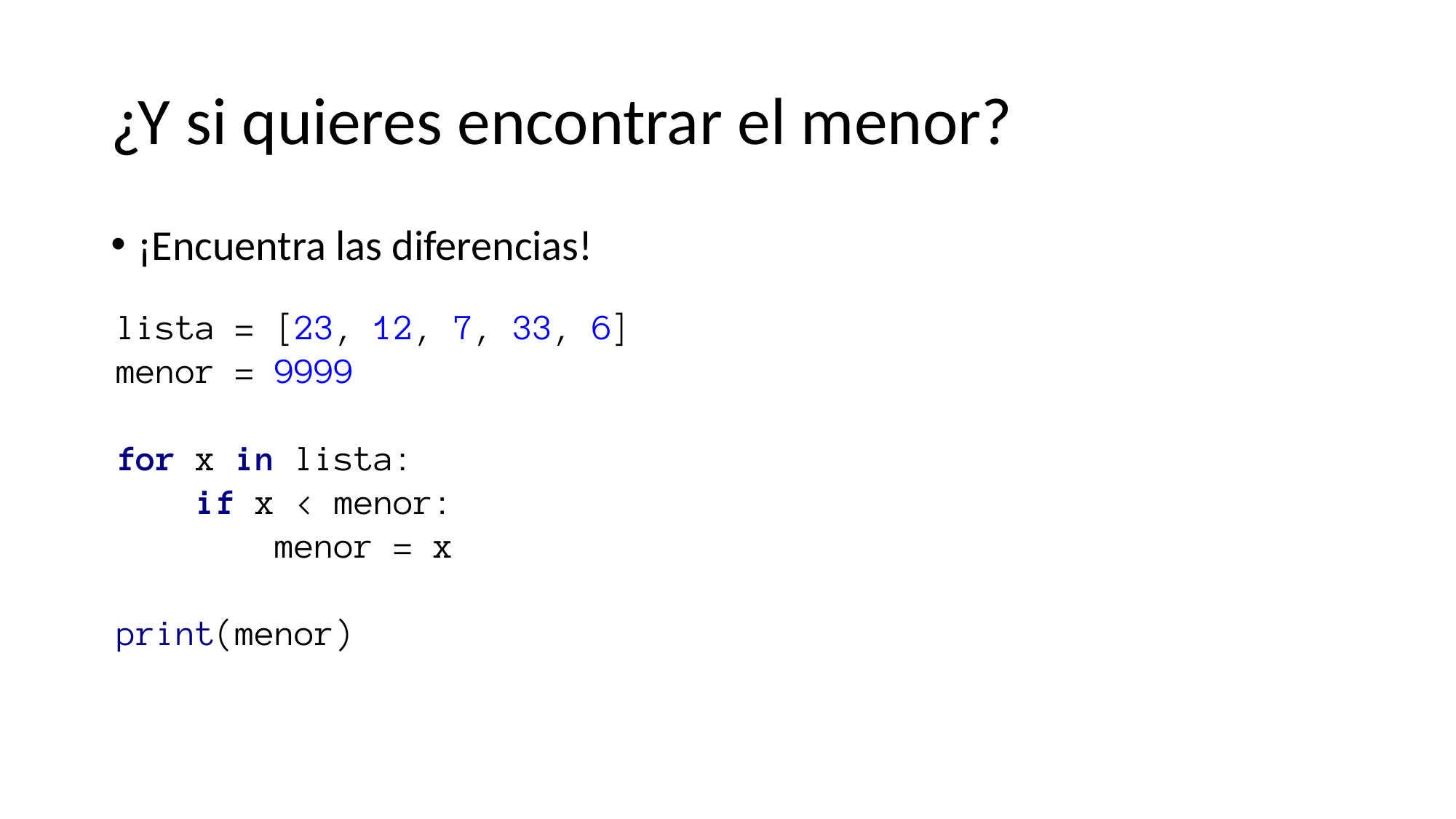

# ¿Y si quieres encontrar el menor?
¡Encuentra las diferencias!
lista = [23, 12, 7, 33, 6]
menor = 9999
for x in lista:
    if x < menor:
        menor = x
print(menor)